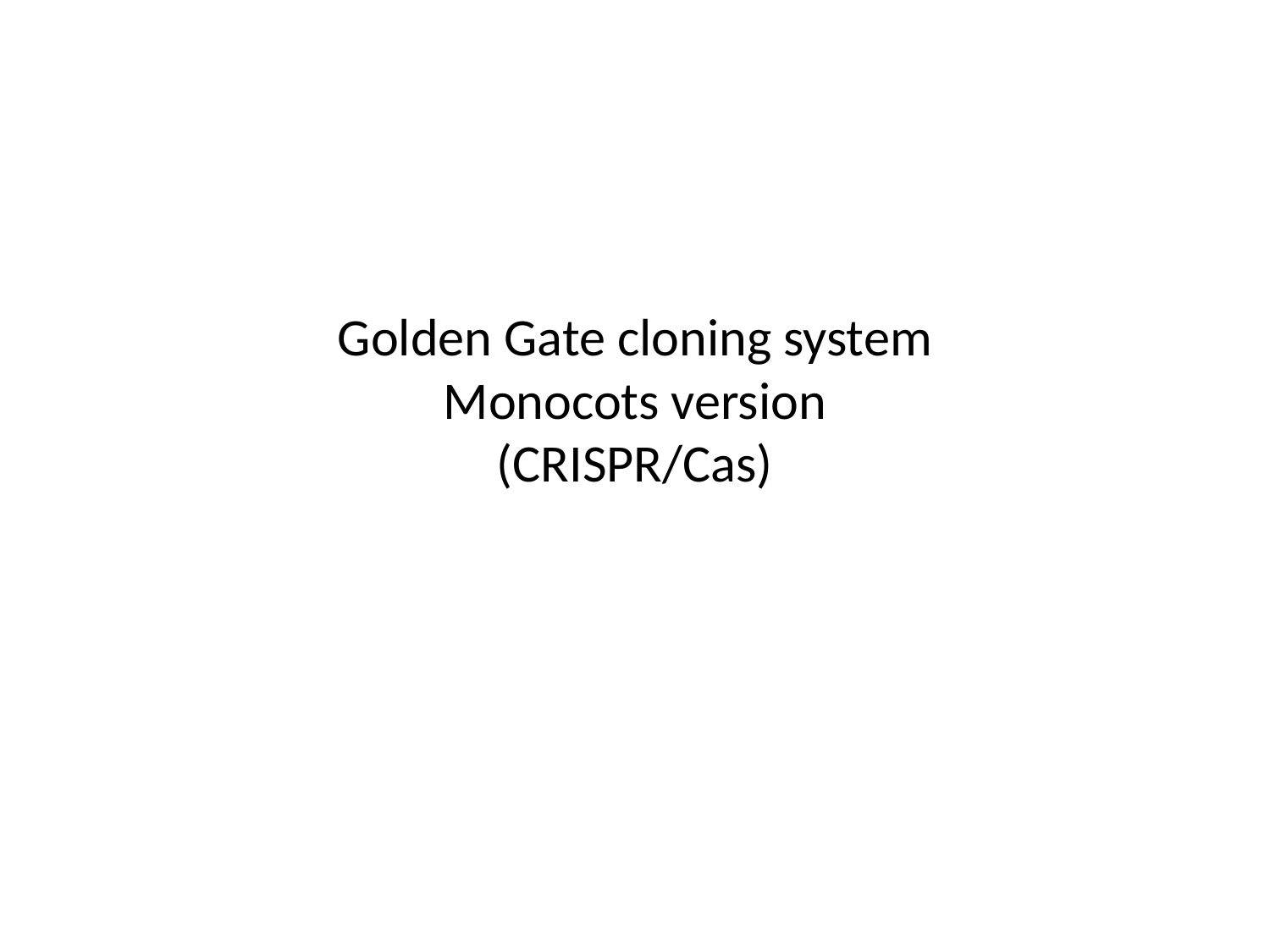

# Golden Gate cloning system Monocots version (CRISPR/Cas)